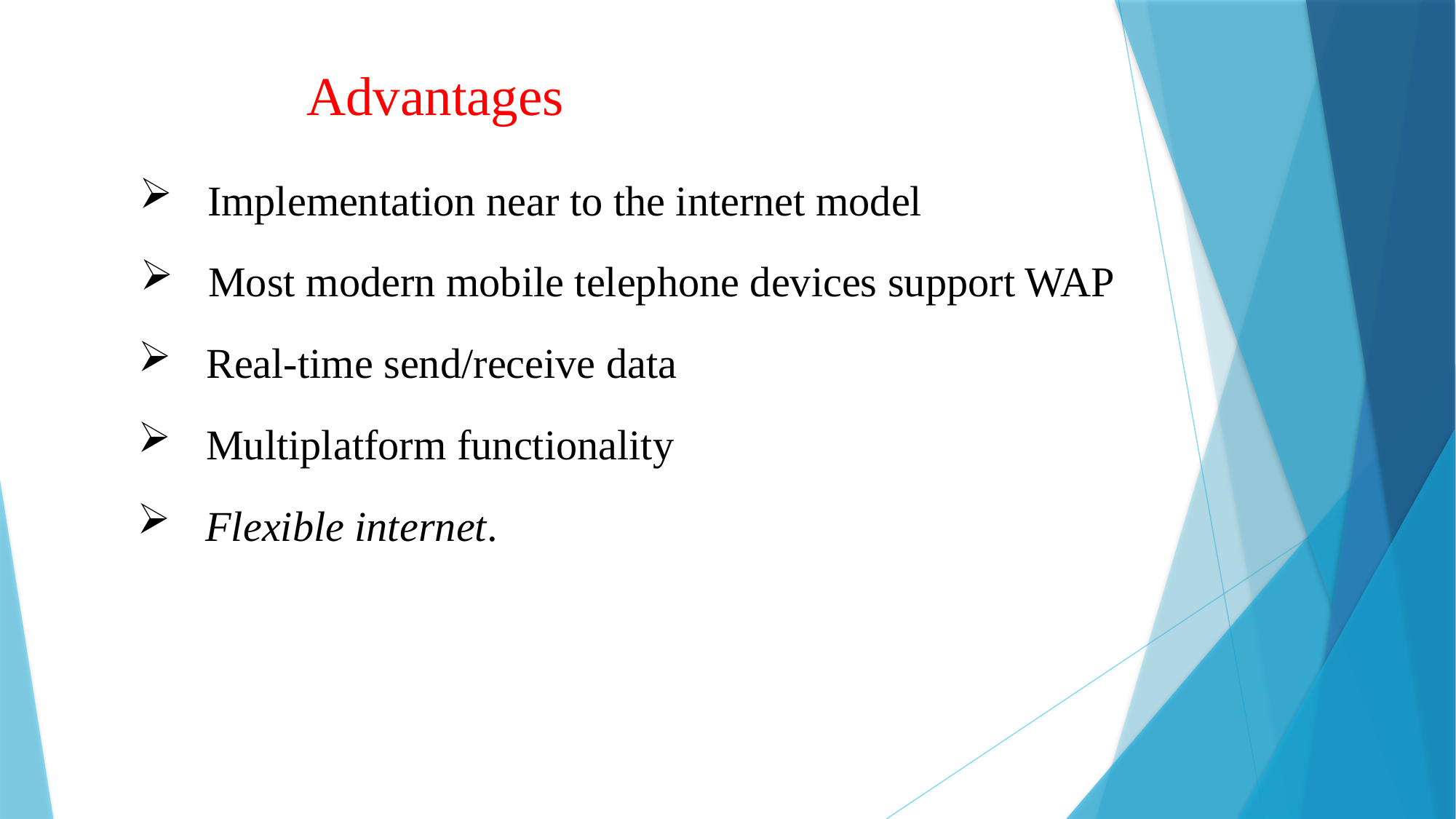

Advantages
Implementation near to the internet model
Most modern mobile telephone devices support WAP
Real-time send/receive data
Multiplatform functionality
Flexible internet.